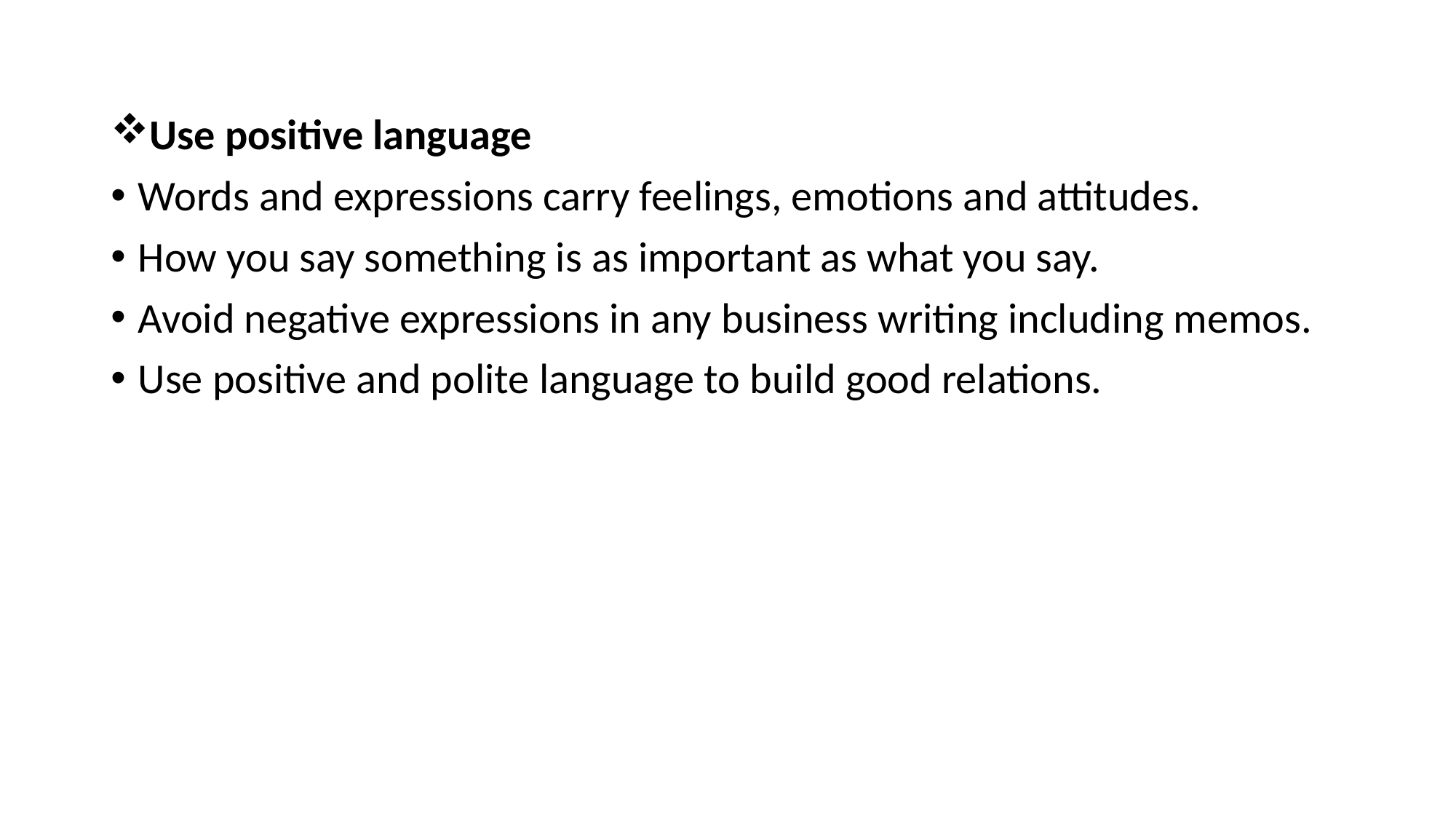

Use positive language
Words and expressions carry feelings, emotions and attitudes.
How you say something is as important as what you say.
Avoid negative expressions in any business writing including memos.
Use positive and polite language to build good relations.